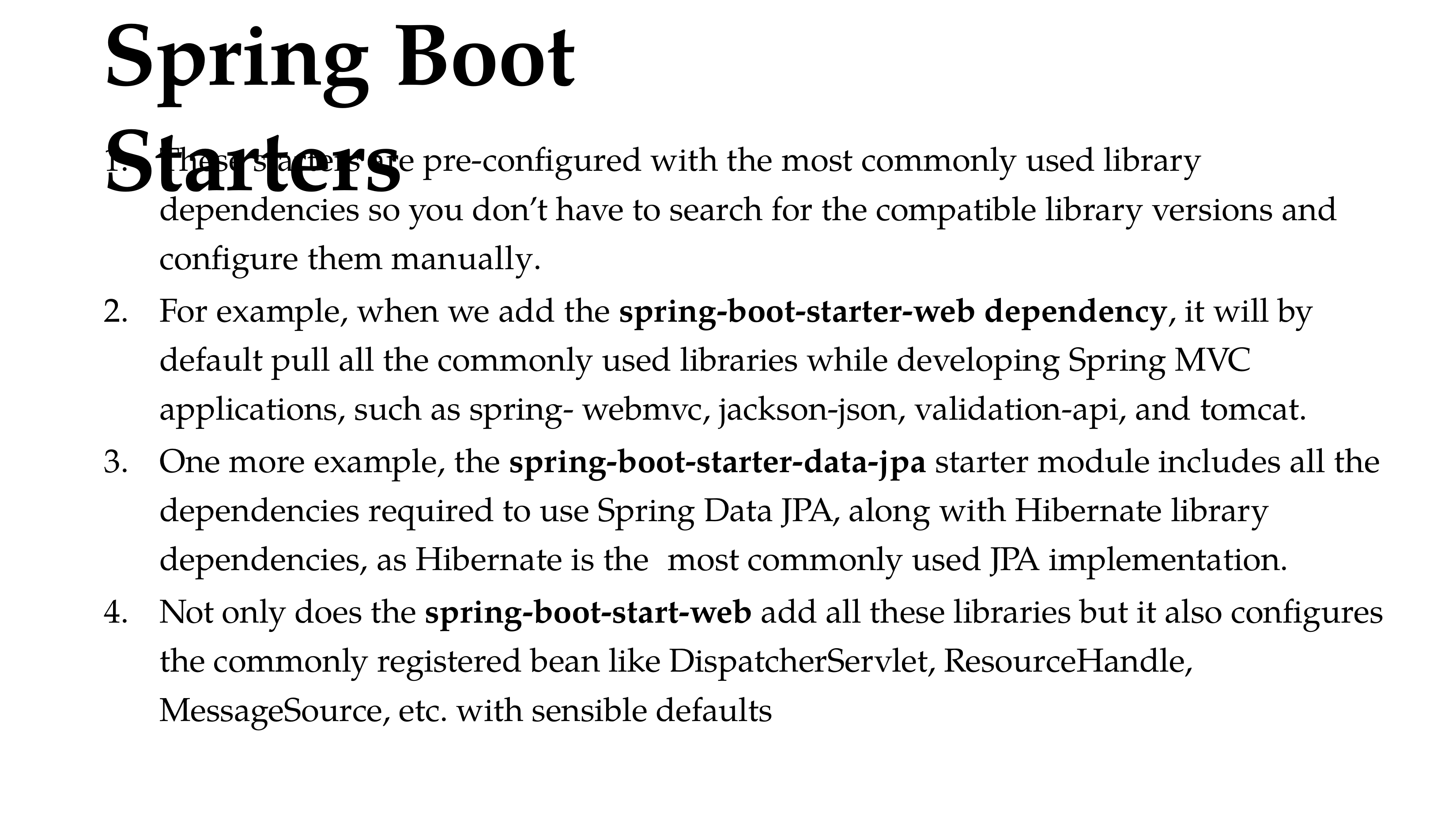

# Spring Boot Starters
These starters are pre-configured with the most commonly used library dependencies so you don’t have to search for the compatible library versions and configure them manually.
For example, when we add the spring-boot-starter-web dependency, it will by default pull all the commonly used libraries while developing Spring MVC applications, such as spring- webmvc, jackson-json, validation-api, and tomcat.
One more example, the spring-boot-starter-data-jpa starter module includes all the dependencies required to use Spring Data JPA, along with Hibernate library dependencies, as Hibernate is the most commonly used JPA implementation.
Not only does the spring-boot-start-web add all these libraries but it also configures the commonly registered bean like DispatcherServlet, ResourceHandle, MessageSource, etc. with sensible defaults
Ramesh Fadatare ( Java Guides)